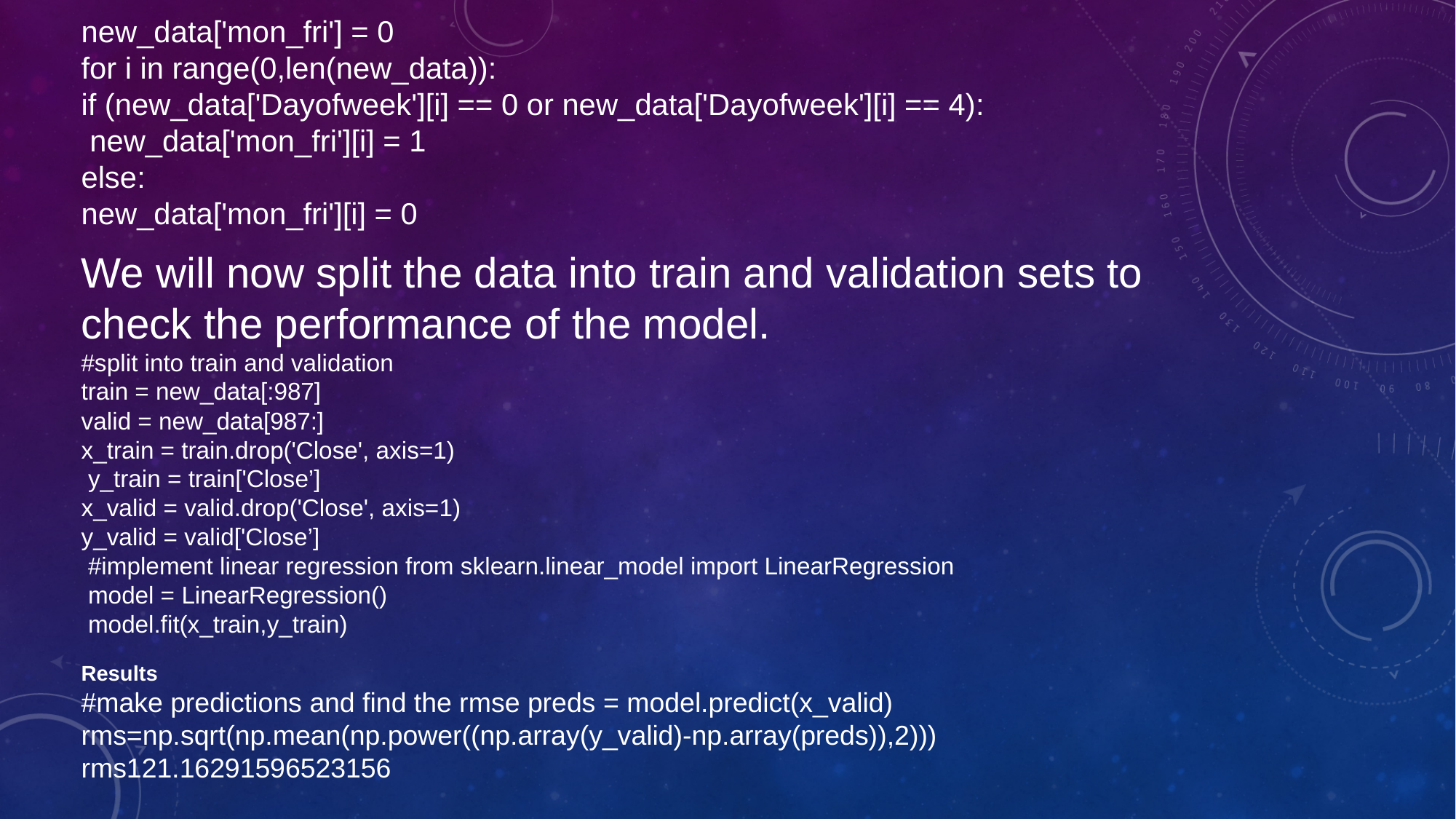

new_data['mon_fri'] = 0
for i in range(0,len(new_data)):
if (new_data['Dayofweek'][i] == 0 or new_data['Dayofweek'][i] == 4):
 new_data['mon_fri'][i] = 1
else:
new_data['mon_fri'][i] = 0
We will now split the data into train and validation sets to check the performance of the model.
#split into train and validation
train = new_data[:987]
valid = new_data[987:]
x_train = train.drop('Close', axis=1)
 y_train = train['Close’]
x_valid = valid.drop('Close', axis=1)
y_valid = valid['Close’]
 #implement linear regression from sklearn.linear_model import LinearRegression
 model = LinearRegression()
 model.fit(x_train,y_train)
Results
#make predictions and find the rmse preds = model.predict(x_valid) rms=np.sqrt(np.mean(np.power((np.array(y_valid)-np.array(preds)),2))) rms121.16291596523156